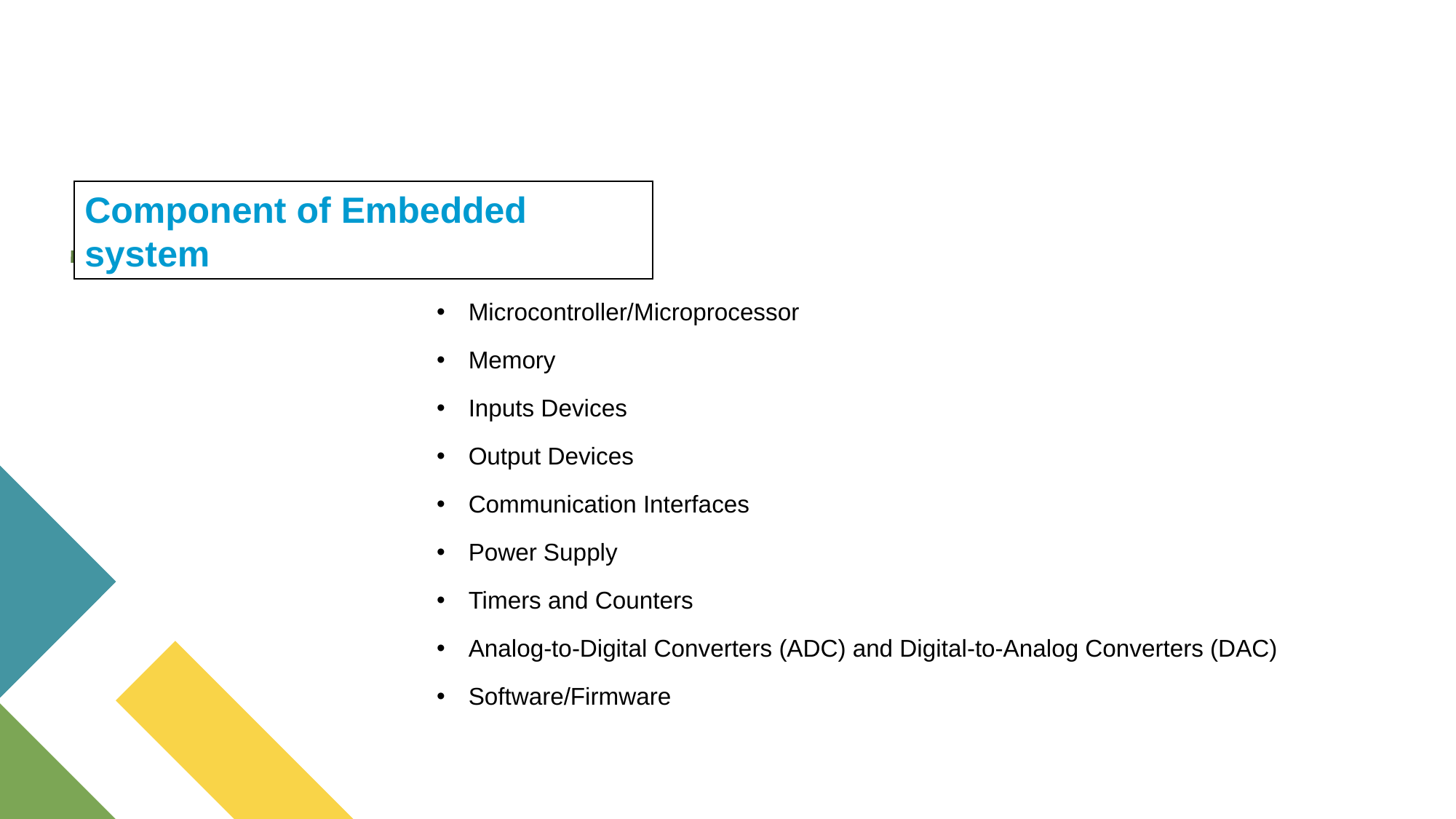

Component of Embedded system
Microcontroller/Microprocessor
Memory
Inputs Devices
Output Devices
Communication Interfaces
Power Supply
Timers and Counters
Analog-to-Digital Converters (ADC) and Digital-to-Analog Converters (DAC)
Software/Firmware